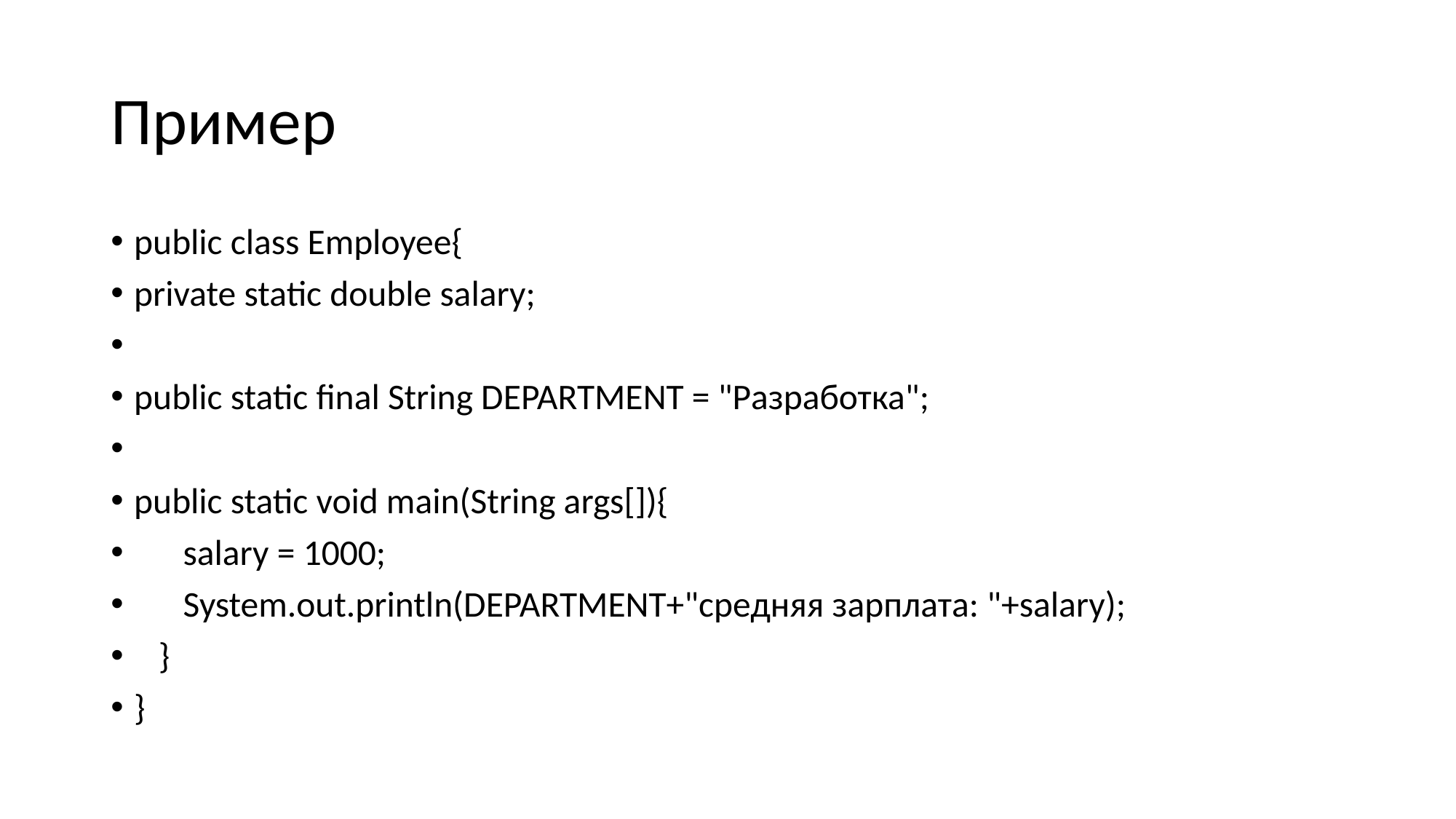

Пример
public class Employee{
private static double salary;

public static final String DEPARTMENT = "Разработка";

public static void main(String args[]){
      salary = 1000;
      System.out.println(DEPARTMENT+"средняя зарплата: "+salary);
   }
}